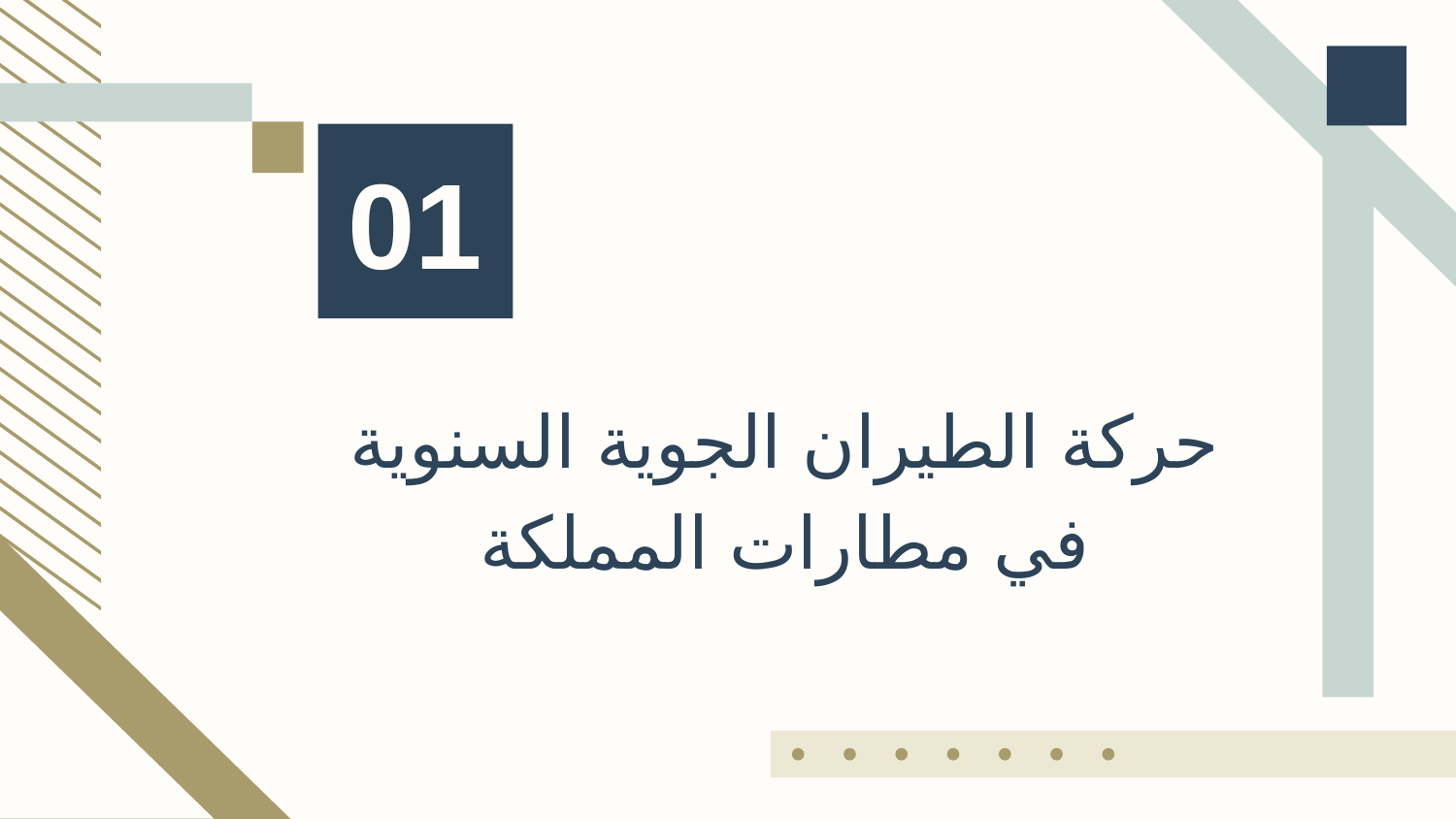

01
# حركة الطيران الجوية السنوية في مطارات المملكة